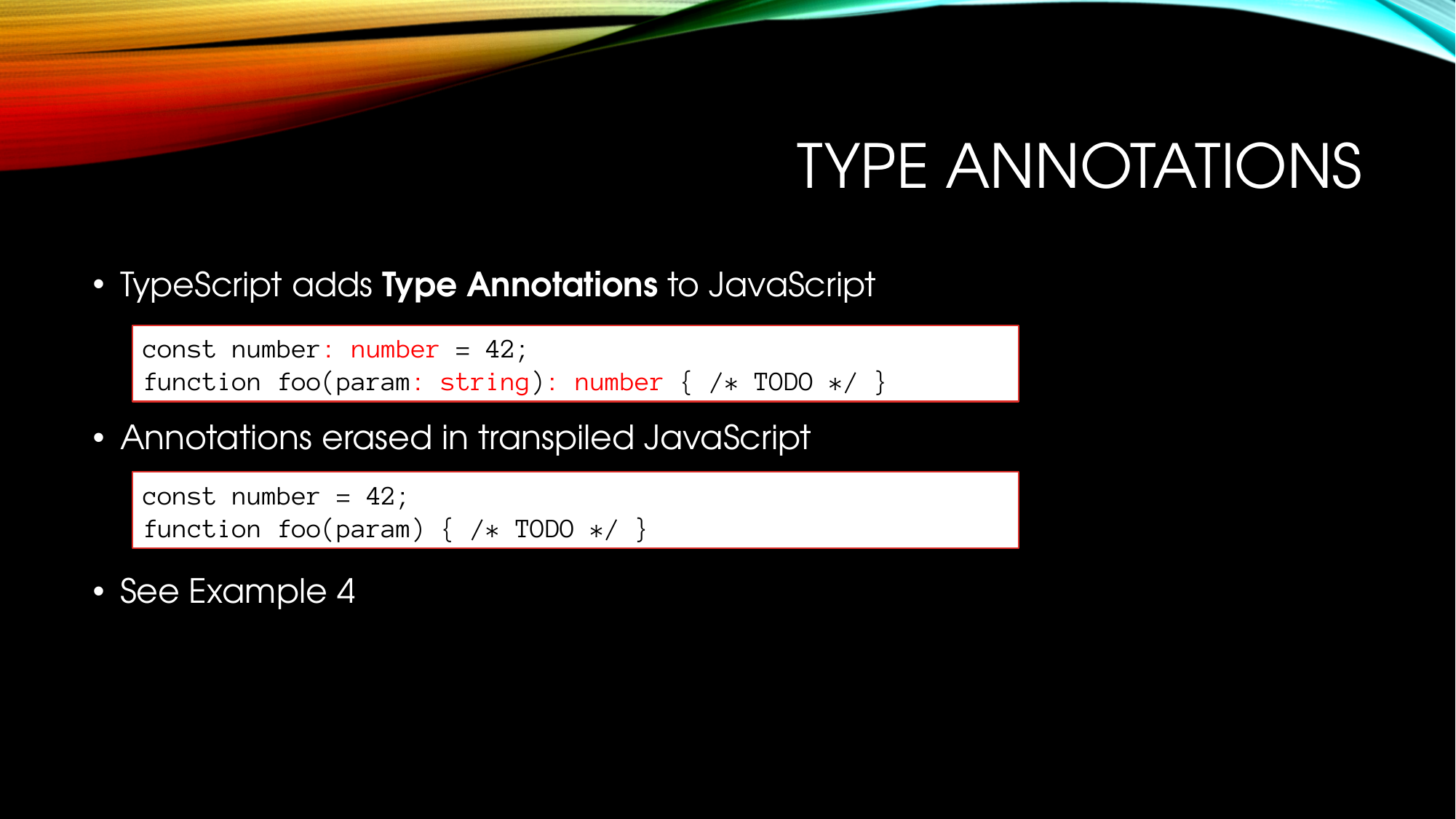

# Type Annotations
TypeScript adds Type Annotations to JavaScript

Annotations erased in transpiled JavaScript

See Example 4
const number: number = 42;
function foo(param: string): number { /* TODO */ }
const number = 42;
function foo(param) { /* TODO */ }